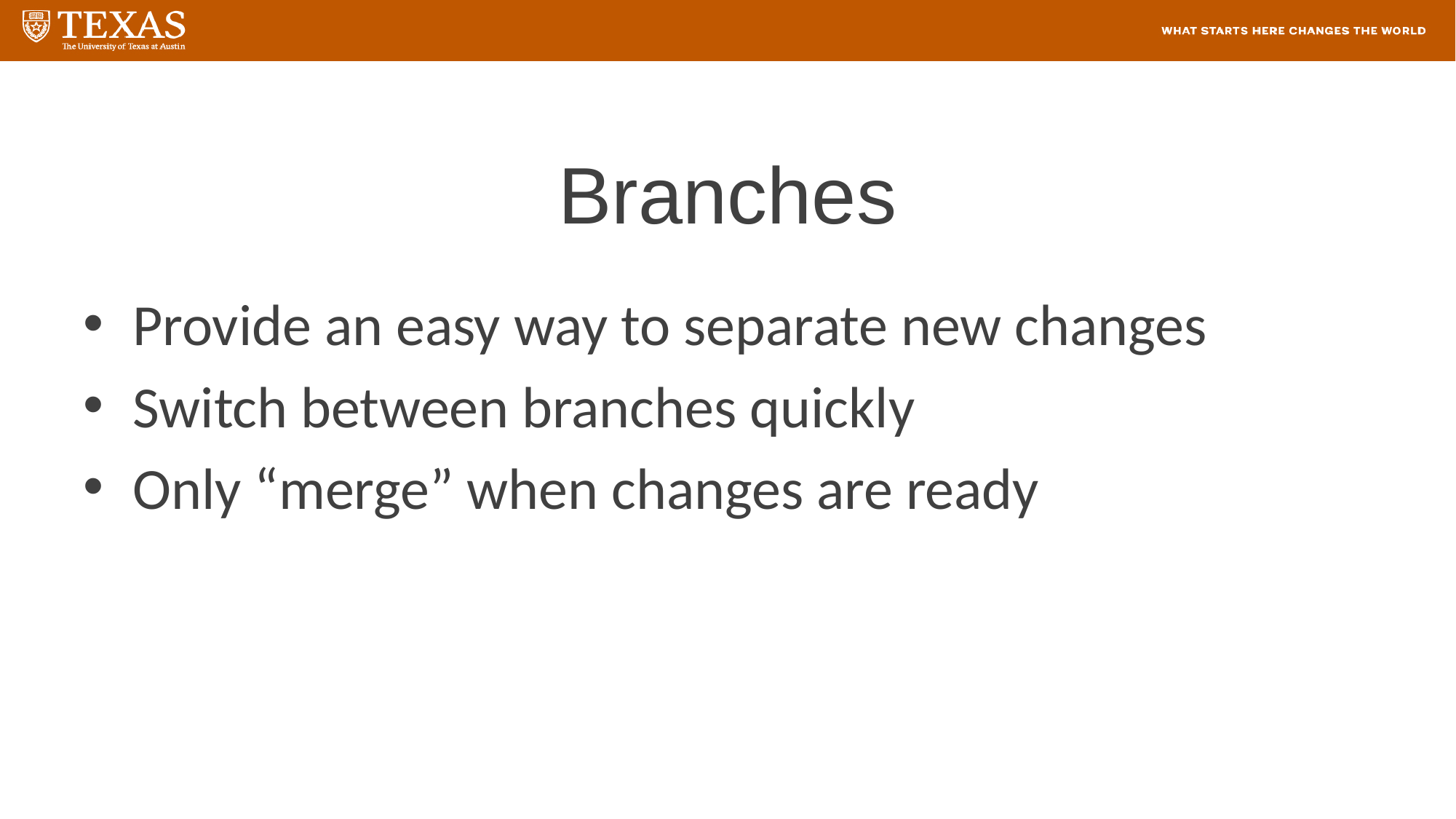

# Branches
Provide an easy way to separate new changes
Switch between branches quickly
Only “merge” when changes are ready